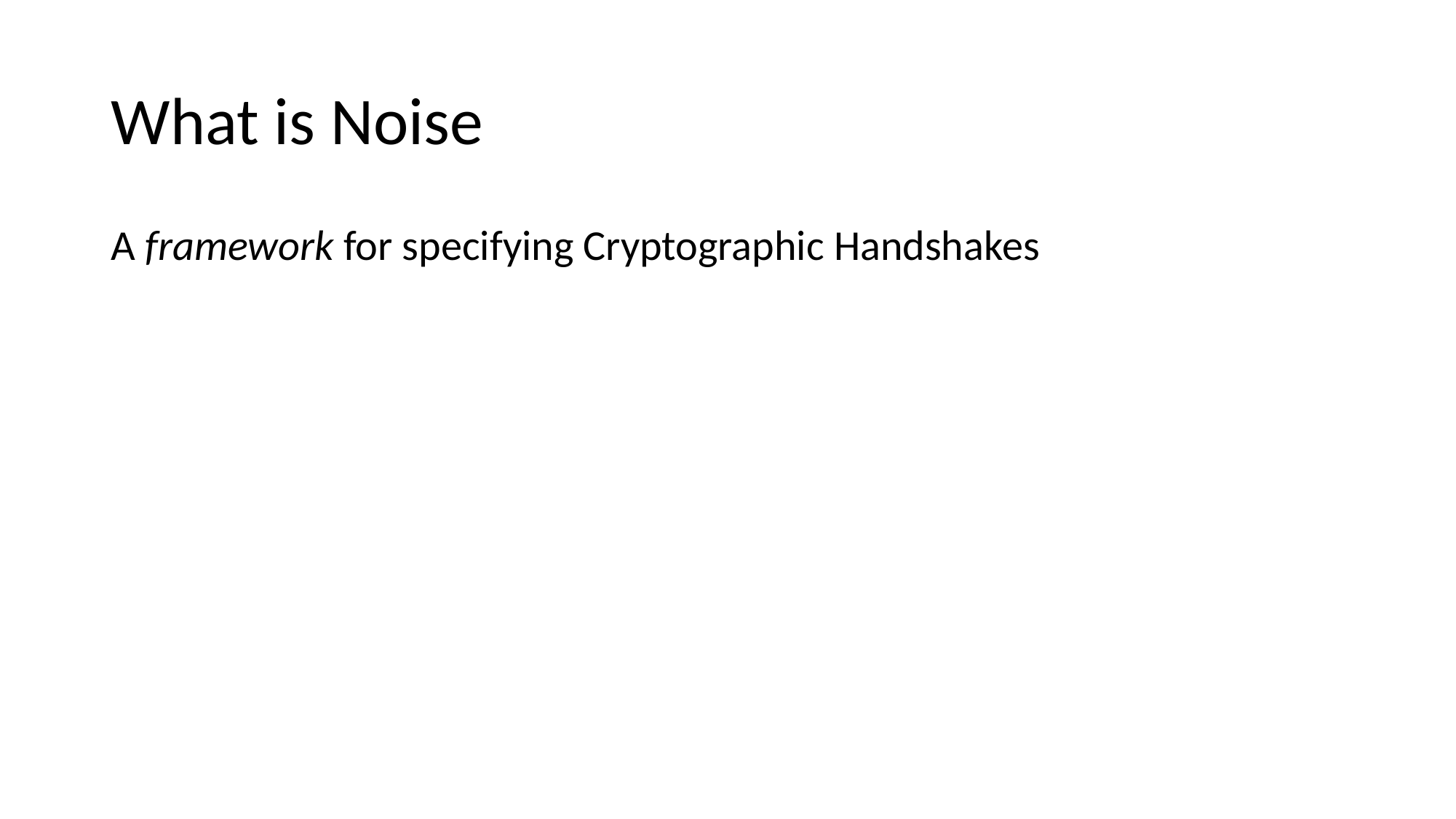

# What is Noise
A framework for specifying Cryptographic Handshakes